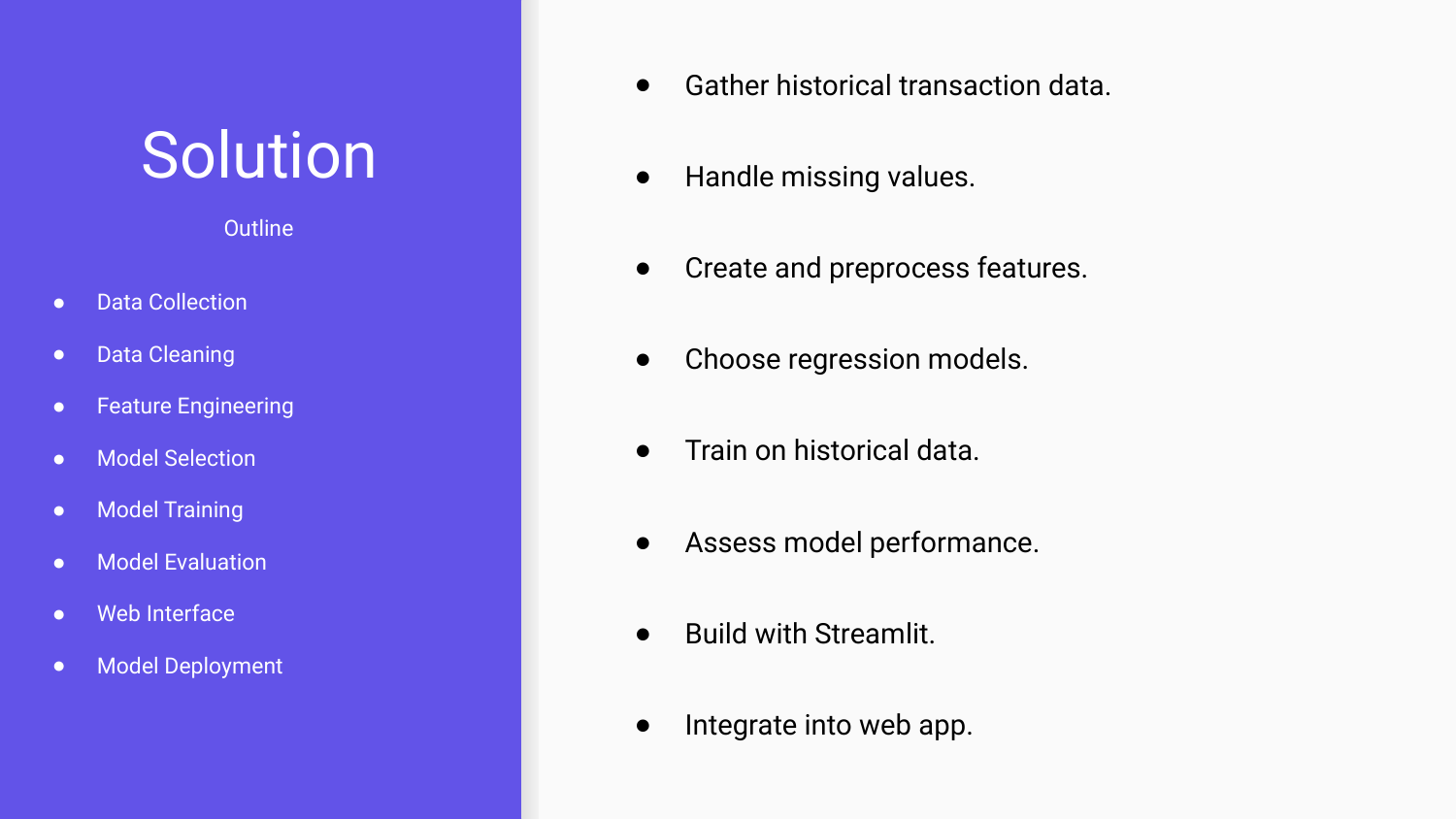

Gather historical transaction data.

Handle missing values.

Create and preprocess features.

Choose regression models.

Train on historical data.

Assess model performance.

Build with Streamlit.

Integrate into web app.
# Solution
Outline
Data Collection
Data Cleaning
Feature Engineering
Model Selection
Model Training
Model Evaluation
Web Interface
Model Deployment